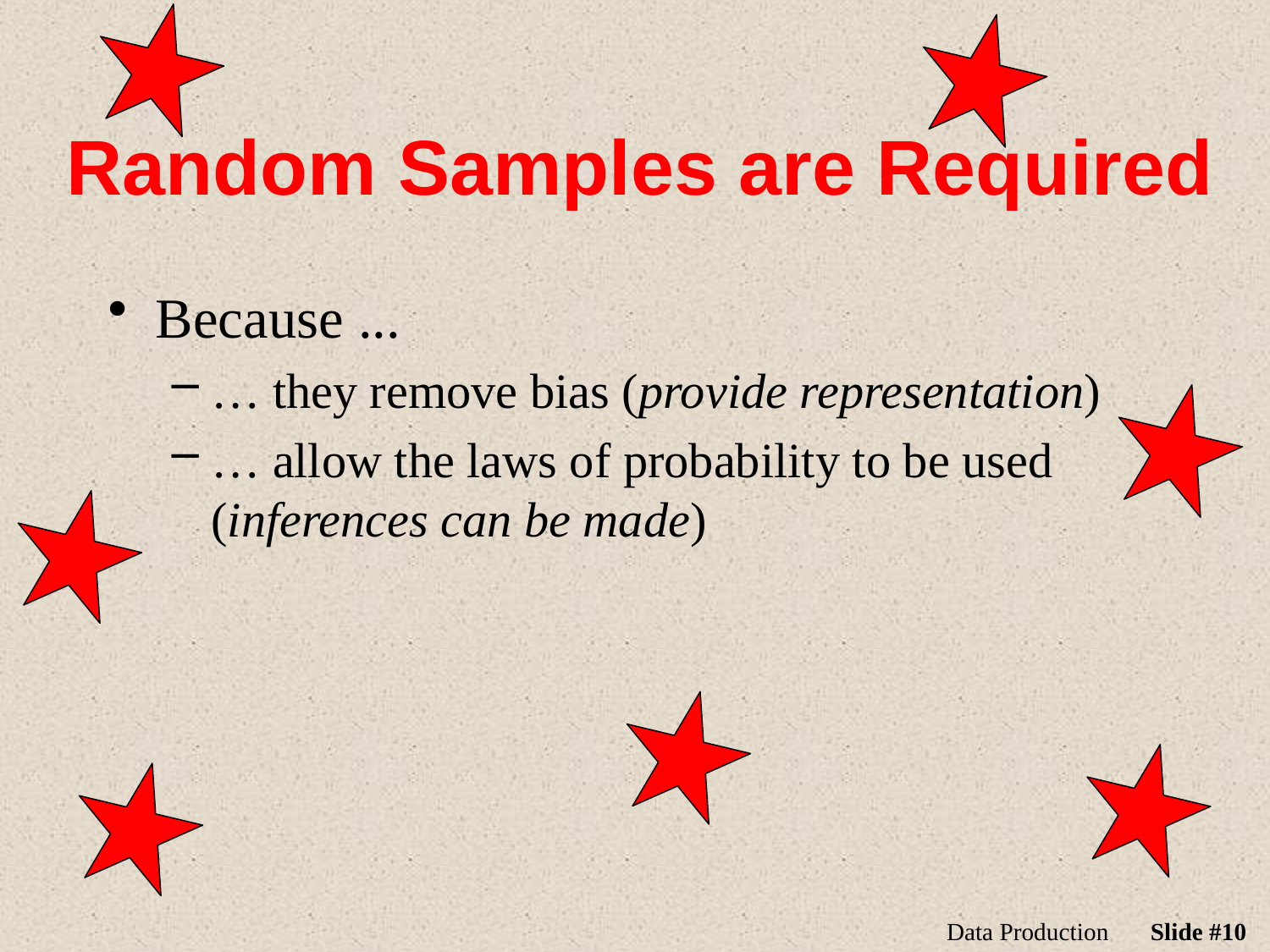

# Random Samples are Required
Because ...
… they remove bias (provide representation)
… allow the laws of probability to be used (inferences can be made)

Data Production
Slide #10